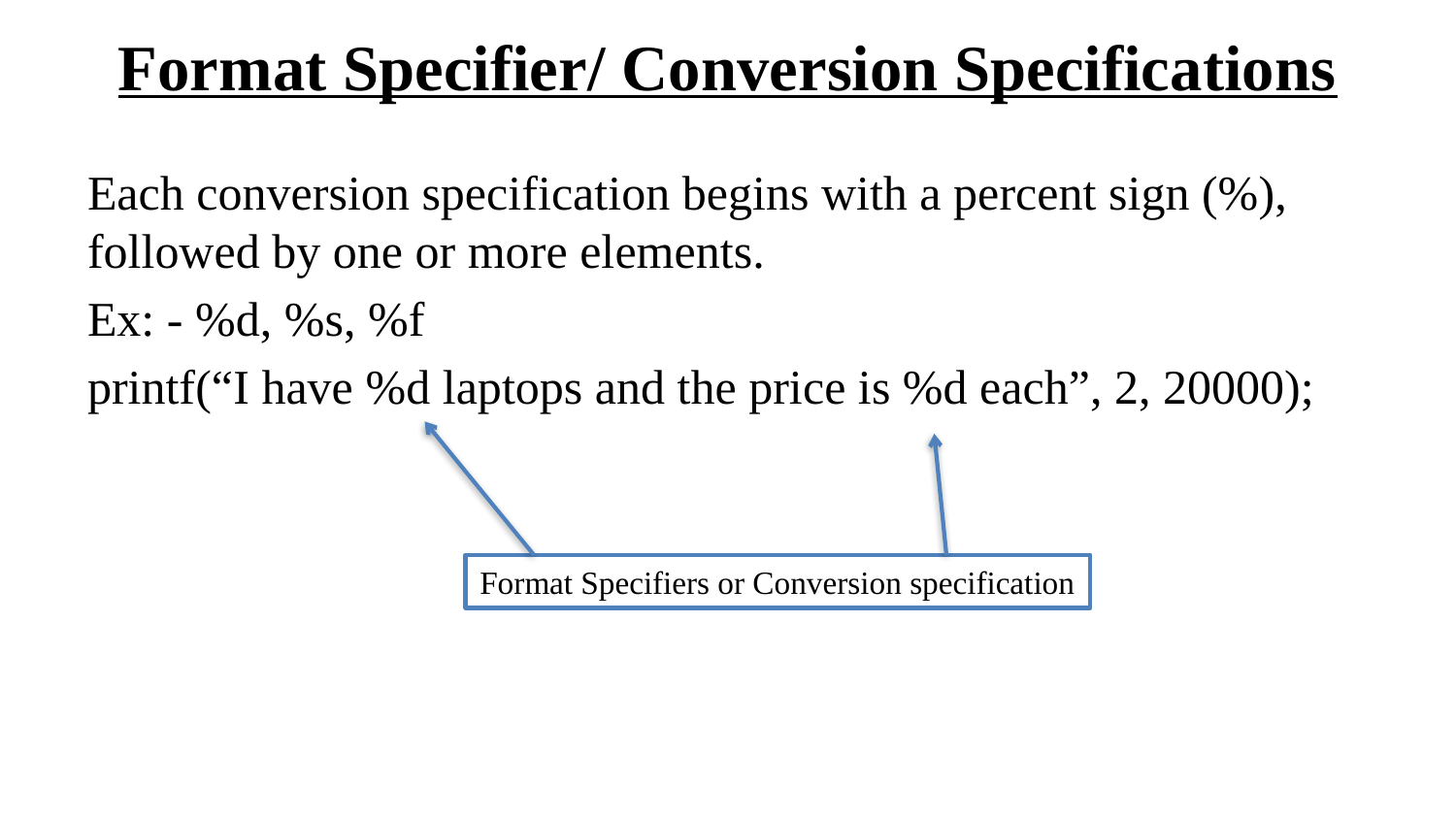

# Format Specifier/ Conversion Specifications
Each conversion specification begins with a percent sign (%), followed by one or more elements.
Ex: - %d, %s, %f
printf(“I have %d laptops and the price is %d each”, 2, 20000);

Format Specifiers or Conversion specification